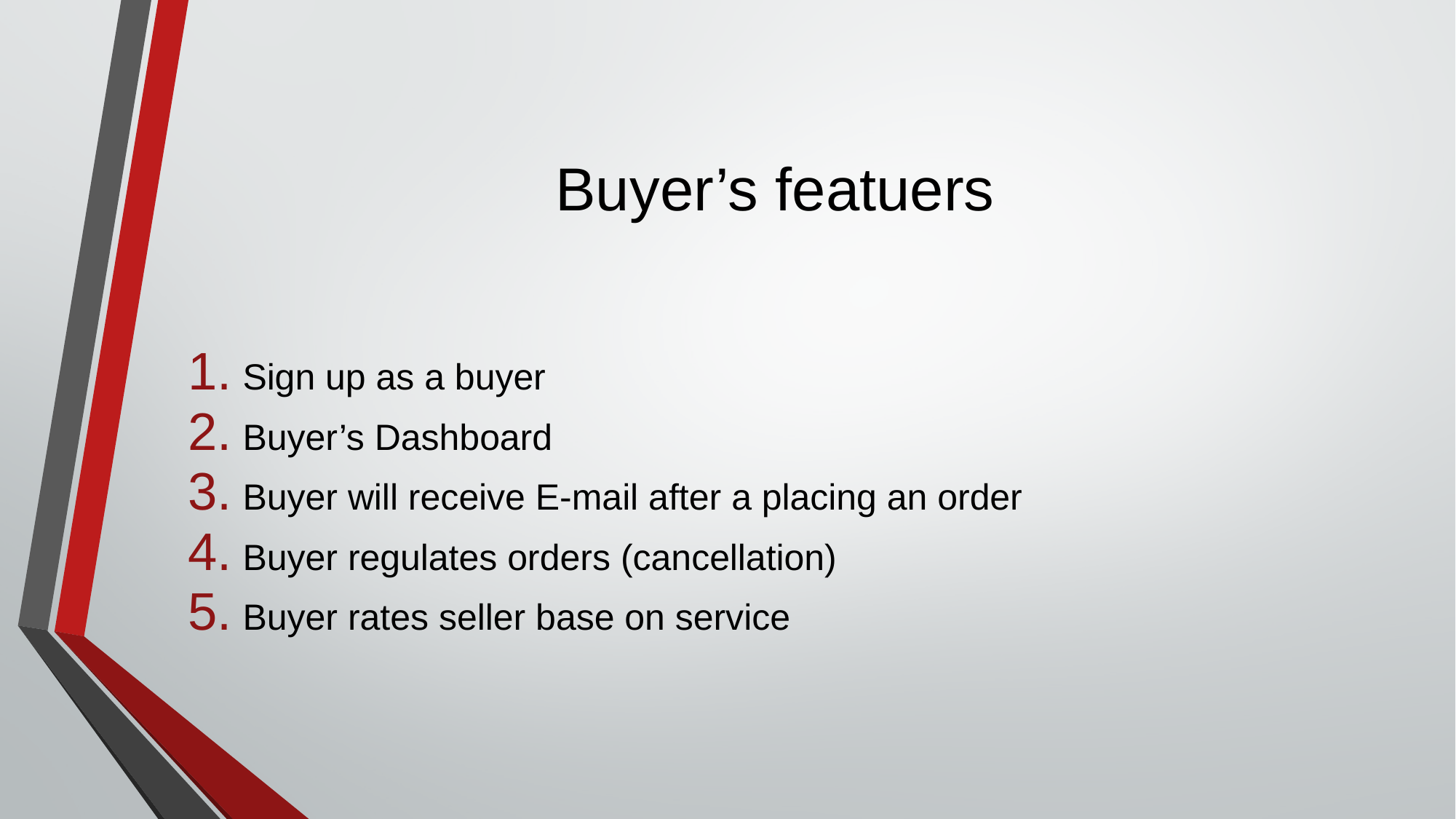

# Buyer’s featuers
Sign up as a buyer
Buyer’s Dashboard
Buyer will receive E-mail after a placing an order
Buyer regulates orders (cancellation)
Buyer rates seller base on service